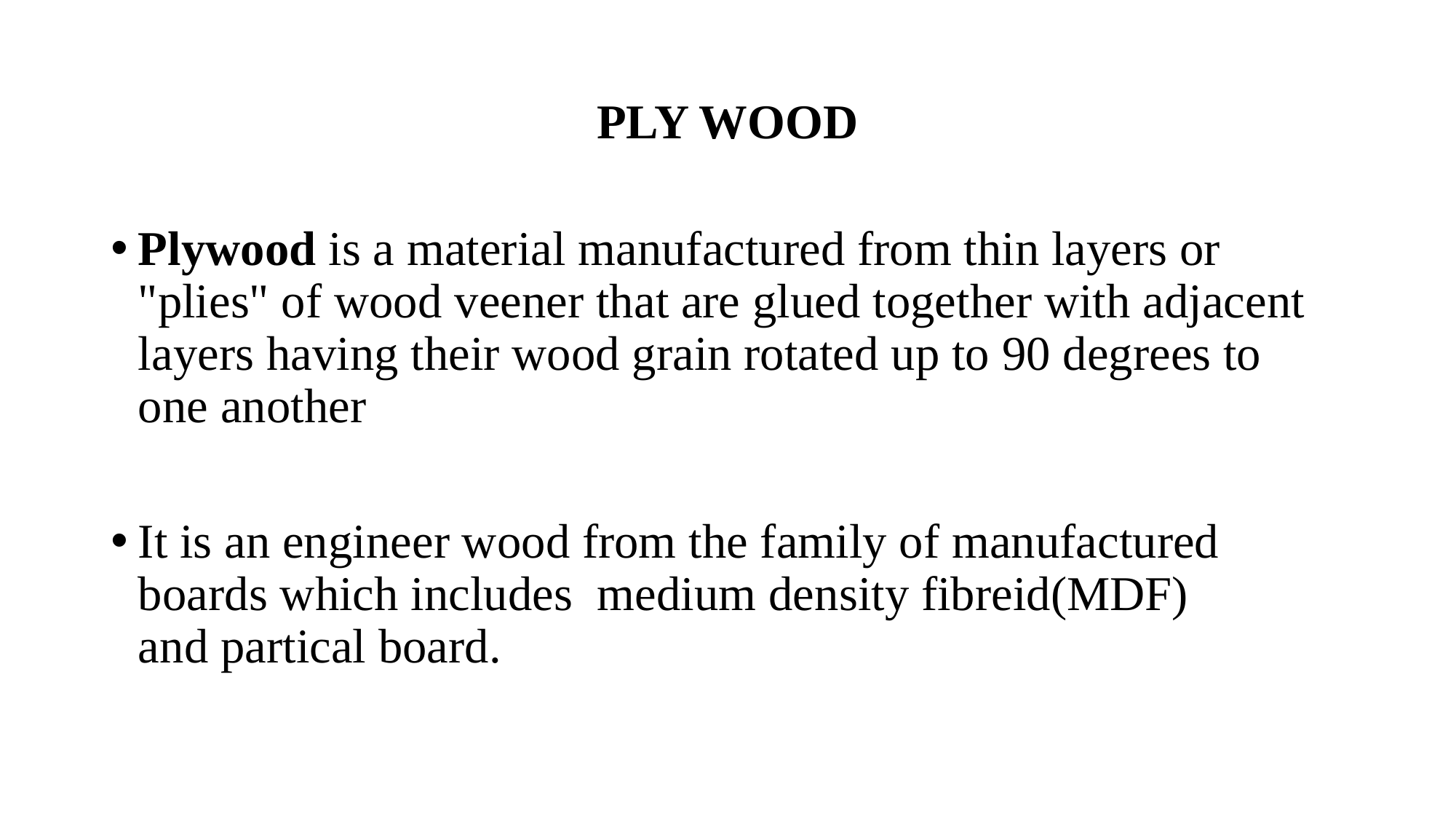

# PLY WOOD
Plywood is a material manufactured from thin layers or "plies" of wood veener that are glued together with adjacent layers having their wood grain rotated up to 90 degrees to one another

It is an engineer wood from the family of manufactured boards which includes  medium density fibreid(MDF) and partical board.